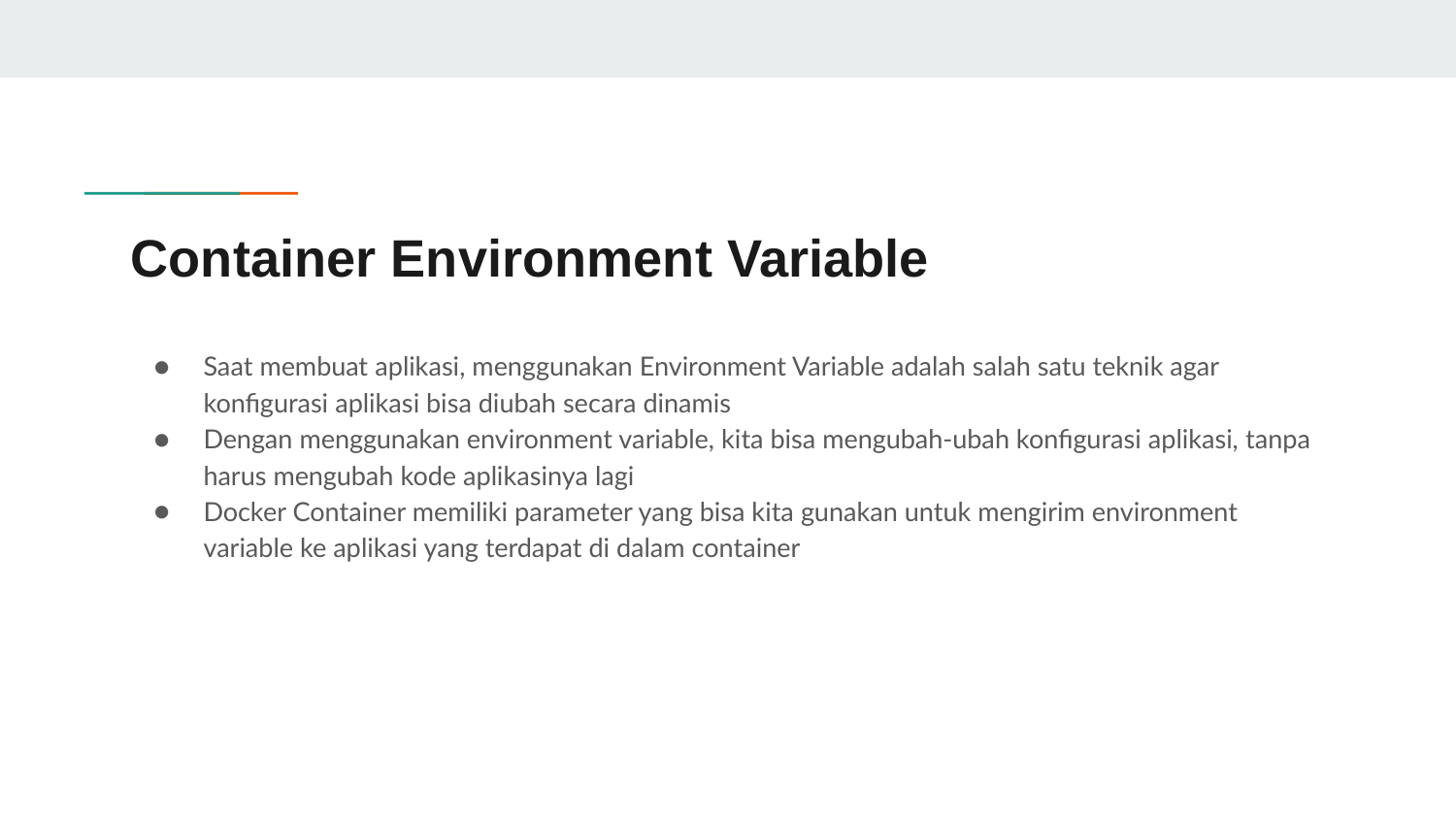

# Container Environment Variable
Saat membuat aplikasi, menggunakan Environment Variable adalah salah satu teknik agar konfigurasi aplikasi bisa diubah secara dinamis
Dengan menggunakan environment variable, kita bisa mengubah-ubah konfigurasi aplikasi, tanpa harus mengubah kode aplikasinya lagi
Docker Container memiliki parameter yang bisa kita gunakan untuk mengirim environment variable ke aplikasi yang terdapat di dalam container